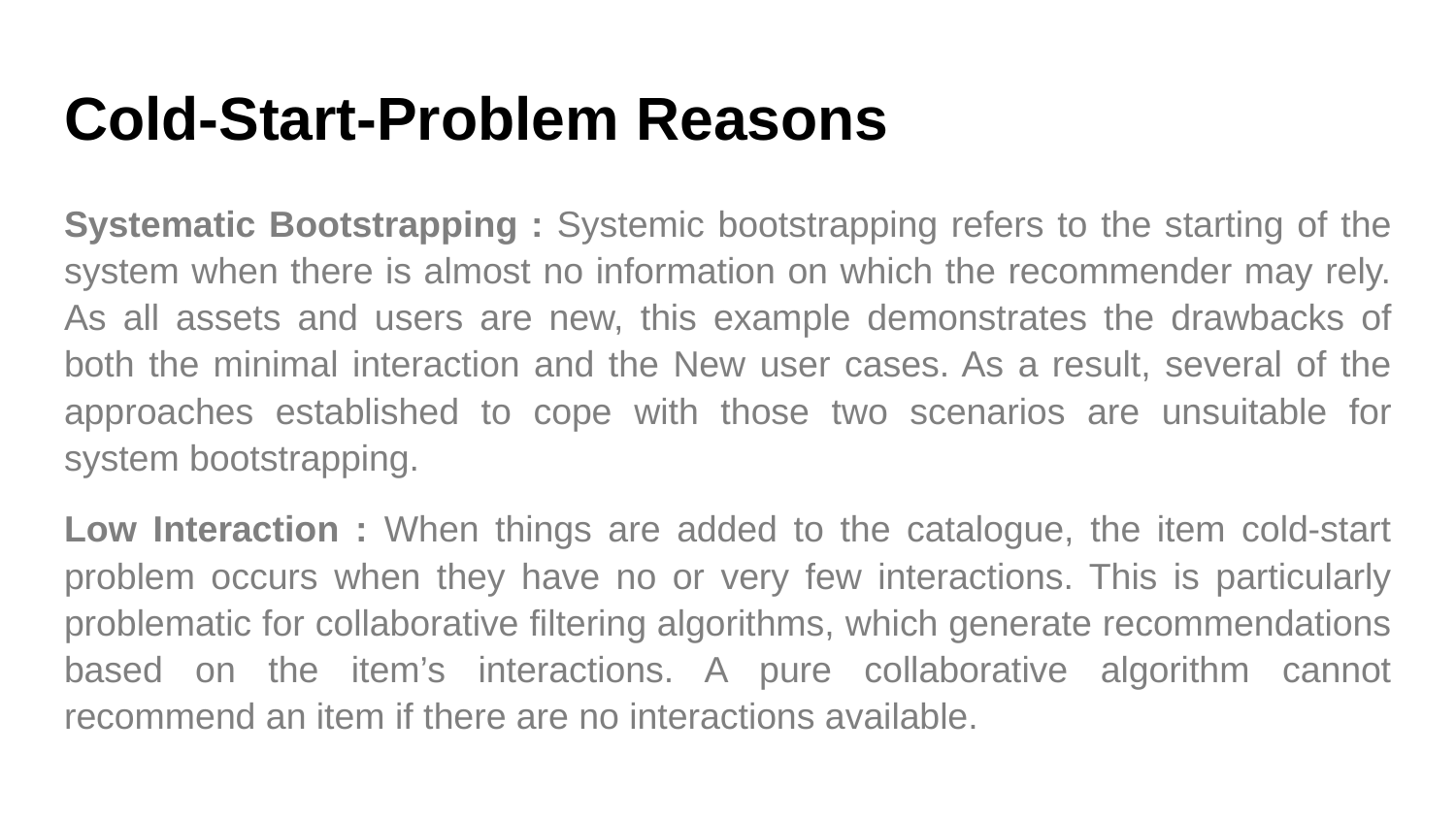

# Cold-Start-Problem Reasons
Systematic Bootstrapping : Systemic bootstrapping refers to the starting of the system when there is almost no information on which the recommender may rely. As all assets and users are new, this example demonstrates the drawbacks of both the minimal interaction and the New user cases. As a result, several of the approaches established to cope with those two scenarios are unsuitable for system bootstrapping.
Low Interaction : When things are added to the catalogue, the item cold-start problem occurs when they have no or very few interactions. This is particularly problematic for collaborative filtering algorithms, which generate recommendations based on the item’s interactions. A pure collaborative algorithm cannot recommend an item if there are no interactions available.